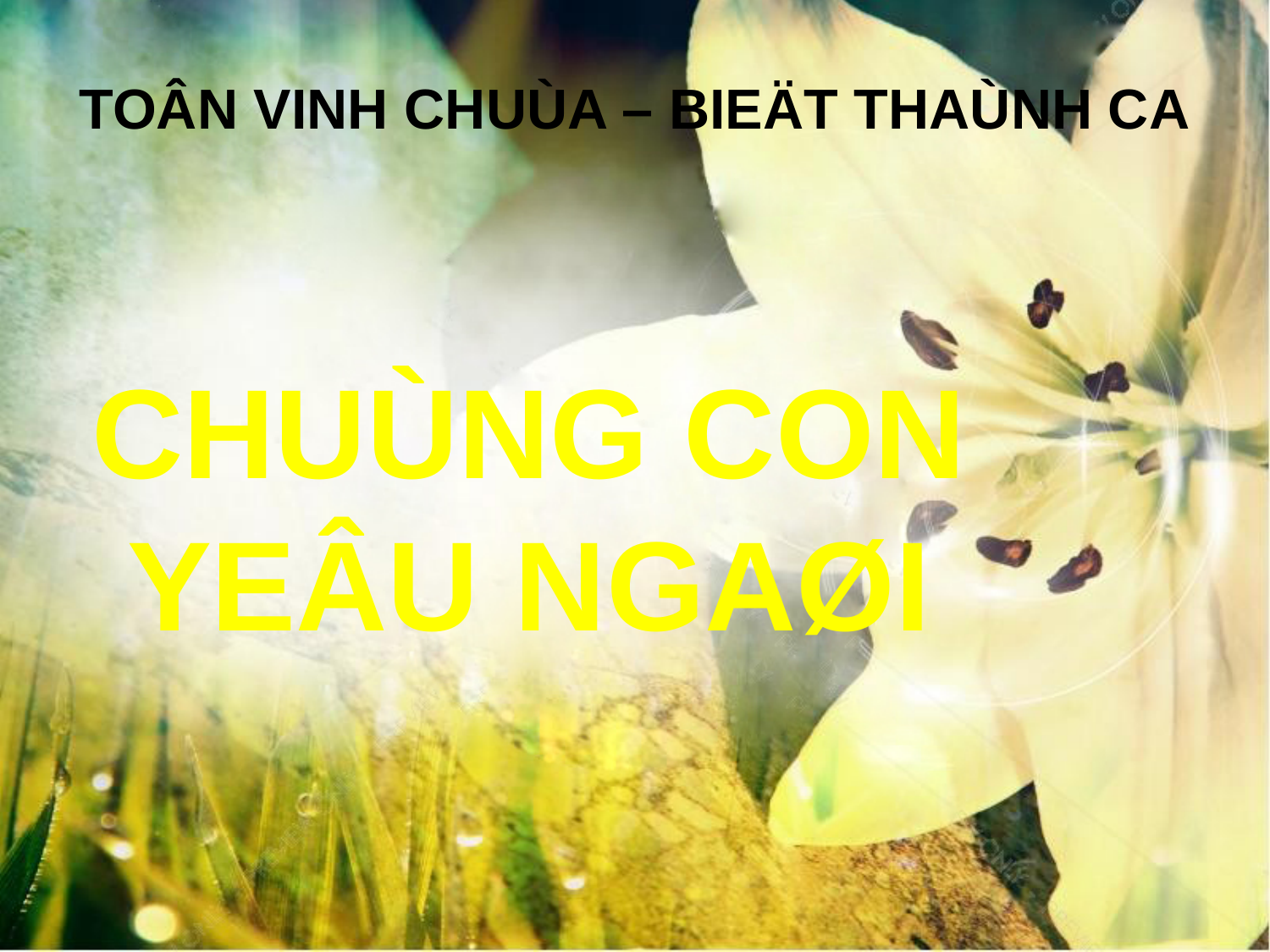

TOÂN VINH CHUÙA – BIEÄT THAÙNH CA
CHUÙNG CON YEÂU NGAØI